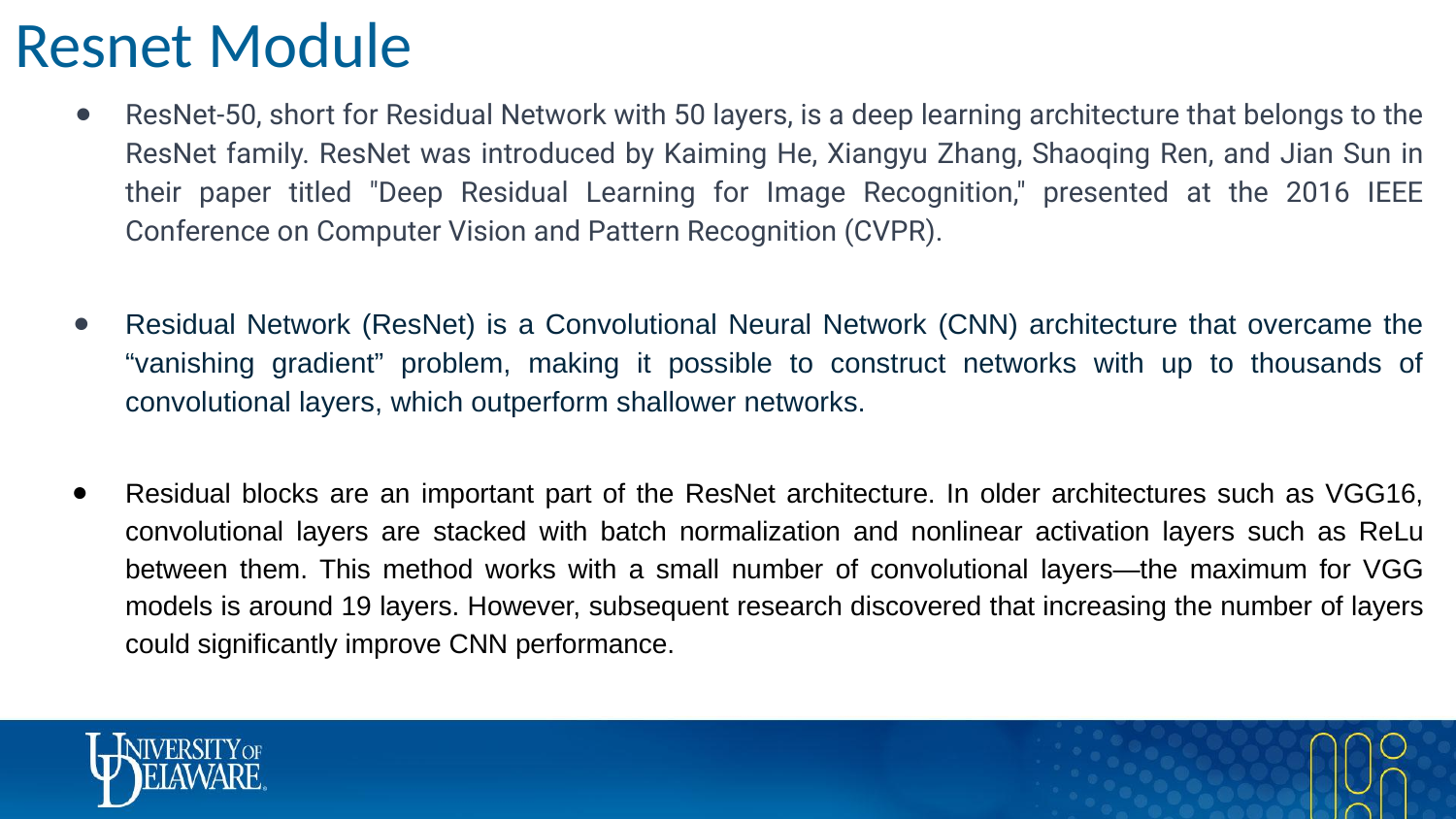

# Resnet Module
ResNet-50, short for Residual Network with 50 layers, is a deep learning architecture that belongs to the ResNet family. ResNet was introduced by Kaiming He, Xiangyu Zhang, Shaoqing Ren, and Jian Sun in their paper titled "Deep Residual Learning for Image Recognition," presented at the 2016 IEEE Conference on Computer Vision and Pattern Recognition (CVPR).

Residual Network (ResNet) is a Convolutional Neural Network (CNN) architecture that overcame the “vanishing gradient” problem, making it possible to construct networks with up to thousands of convolutional layers, which outperform shallower networks.

Residual blocks are an important part of the ResNet architecture. In older architectures such as VGG16, convolutional layers are stacked with batch normalization and nonlinear activation layers such as ReLu between them. This method works with a small number of convolutional layers—the maximum for VGG models is around 19 layers. However, subsequent research discovered that increasing the number of layers could significantly improve CNN performance.